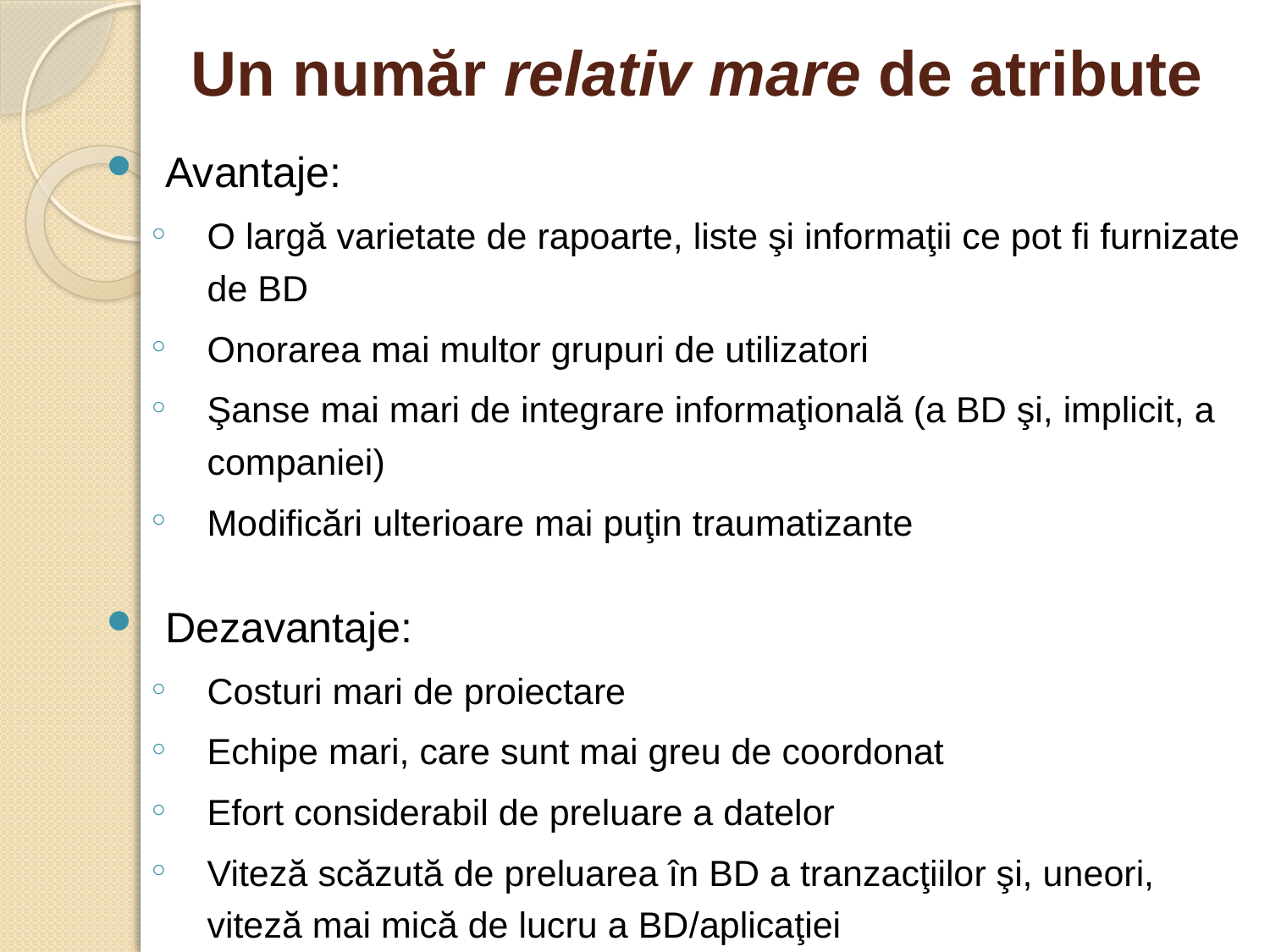

# Un număr relativ mare de atribute
Avantaje:
O largă varietate de rapoarte, liste şi informaţii ce pot fi furnizate de BD
Onorarea mai multor grupuri de utilizatori
Şanse mai mari de integrare informaţională (a BD şi, implicit, a companiei)
Modificări ulterioare mai puţin traumatizante

Dezavantaje:
Costuri mari de proiectare
Echipe mari, care sunt mai greu de coordonat
Efort considerabil de preluare a datelor
Viteză scăzută de preluarea în BD a tranzacţiilor şi, uneori, viteză mai mică de lucru a BD/aplicaţiei